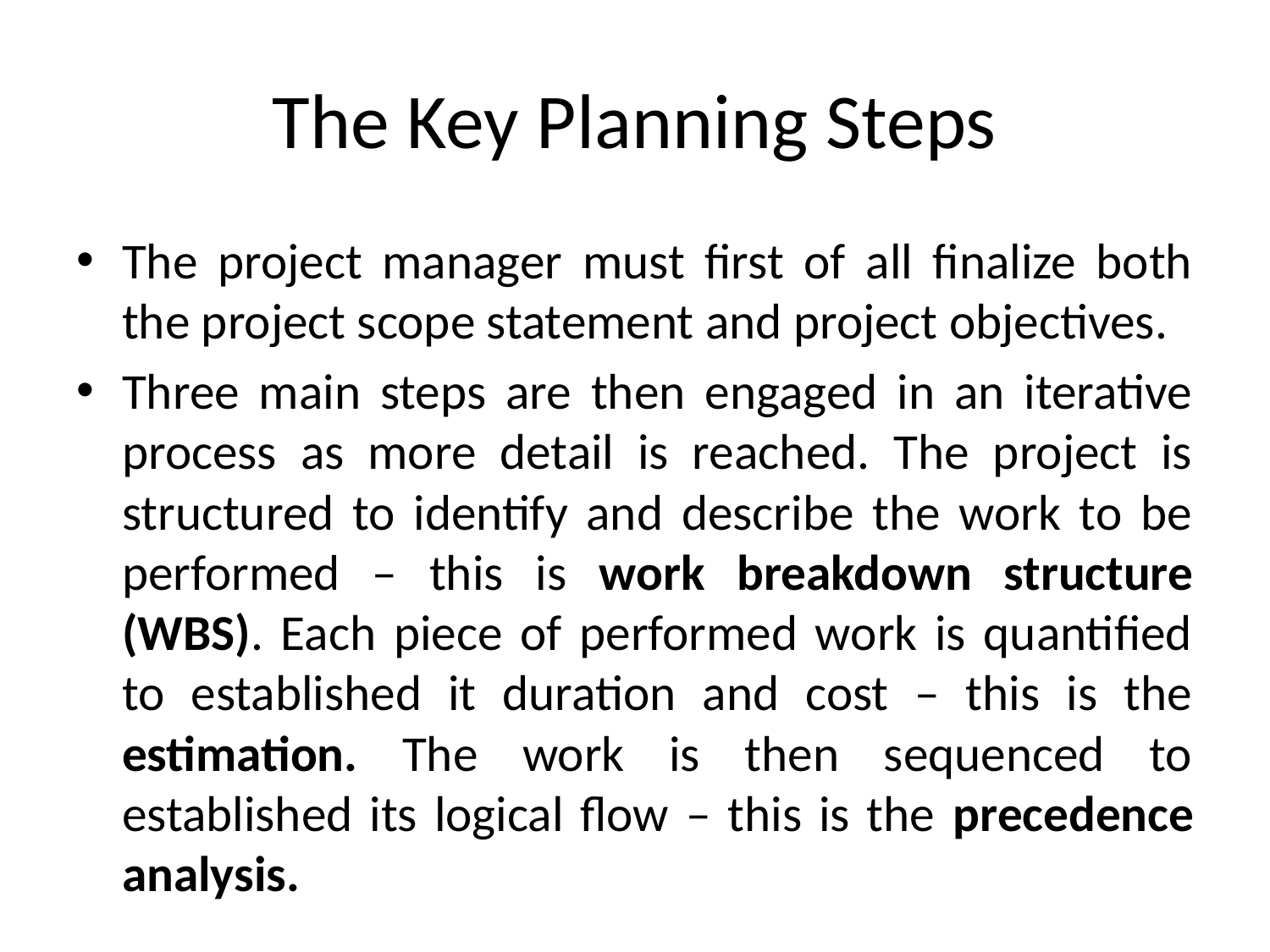

# The Key Planning Steps
The project manager must first of all finalize both the project scope statement and project objectives.
Three main steps are then engaged in an iterative process as more detail is reached. The project is structured to identify and describe the work to be performed – this is work breakdown structure (WBS). Each piece of performed work is quantified to established it duration and cost – this is the estimation. The work is then sequenced to established its logical flow – this is the precedence analysis.